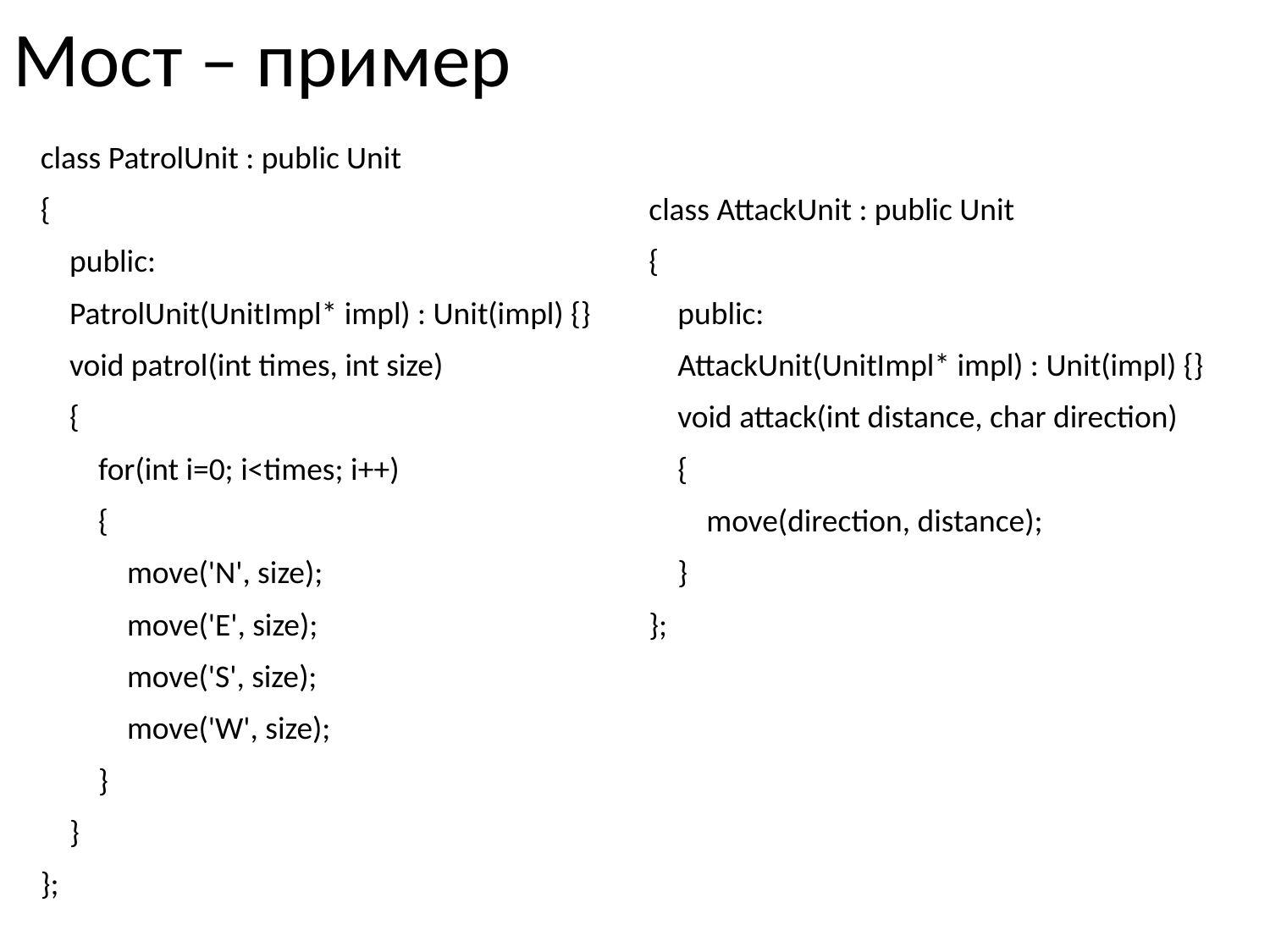

# Мост – пример
class PatrolUnit : public Unit
{
    public:
    PatrolUnit(UnitImpl* impl) : Unit(impl) {}
    void patrol(int times, int size)
    {
        for(int i=0; i<times; i++)
        {
            move('N', size);
            move('E', size);
            move('S', size);
            move('W', size);
        }
    }
};

class AttackUnit : public Unit
{
    public:
    AttackUnit(UnitImpl* impl) : Unit(impl) {}
    void attack(int distance, char direction)
    {
        move(direction, distance);
    }
};